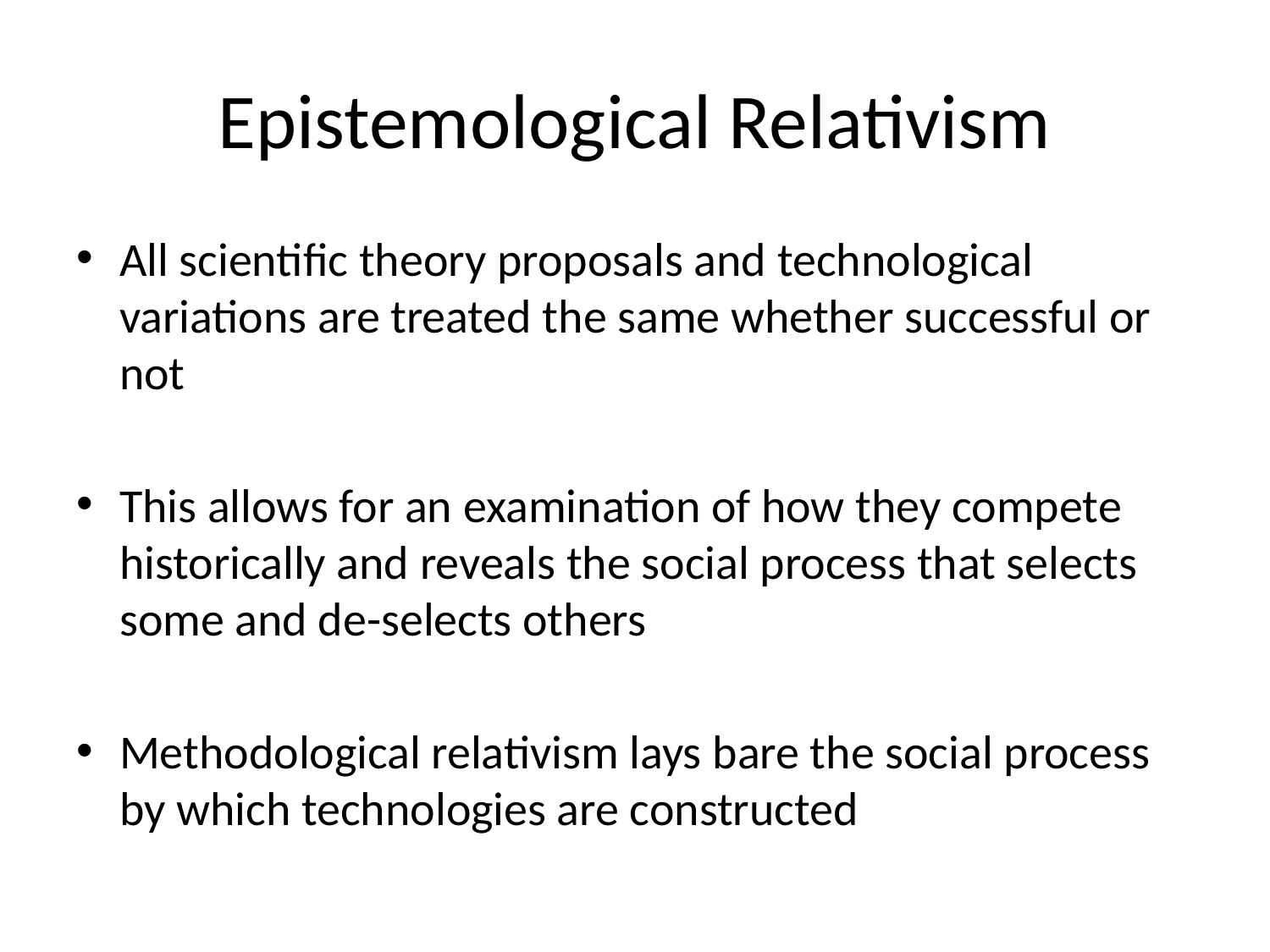

# Epistemological Relativism
All scientific theory proposals and technological variations are treated the same whether successful or not

This allows for an examination of how they compete historically and reveals the social process that selects some and de-selects others

Methodological relativism lays bare the social process by which technologies are constructed